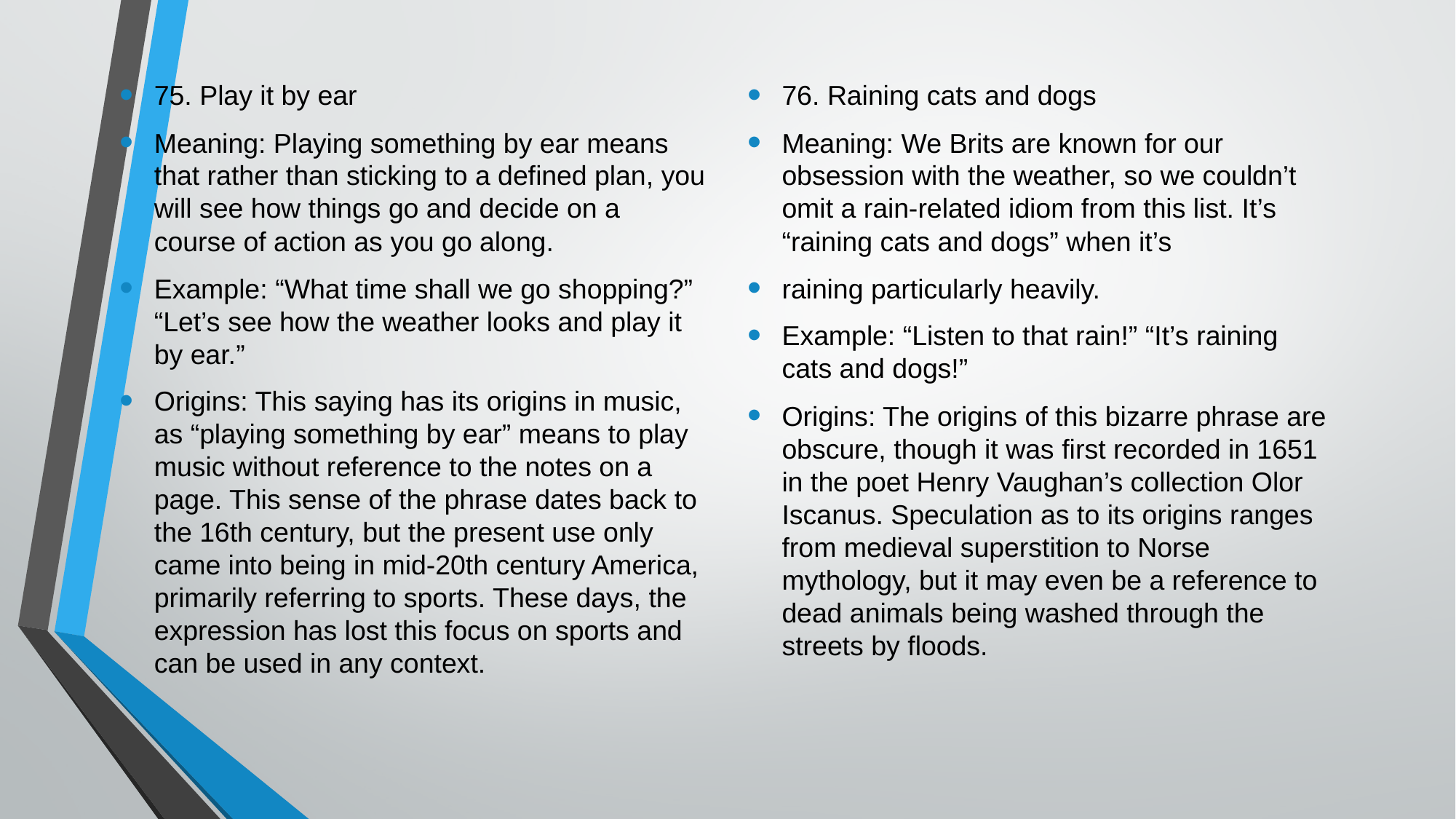

76. Raining cats and dogs
Meaning: We Brits are known for our obsession with the weather, so we couldn’t omit a rain-related idiom from this list. It’s “raining cats and dogs” when it’s
raining particularly heavily.
Example: “Listen to that rain!” “It’s raining cats and dogs!”
Origins: The origins of this bizarre phrase are obscure, though it was first recorded in 1651 in the poet Henry Vaughan’s collection Olor Iscanus. Speculation as to its origins ranges from medieval superstition to Norse mythology, but it may even be a reference to dead animals being washed through the streets by floods.

75. Play it by ear
Meaning: Playing something by ear means that rather than sticking to a defined plan, you will see how things go and decide on a course of action as you go along.
Example: “What time shall we go shopping?” “Let’s see how the weather looks and play it by ear.”
Origins: This saying has its origins in music, as “playing something by ear” means to play music without reference to the notes on a page. This sense of the phrase dates back to the 16th century, but the present use only came into being in mid-20th century America, primarily referring to sports. These days, the expression has lost this focus on sports and can be used in any context.

#